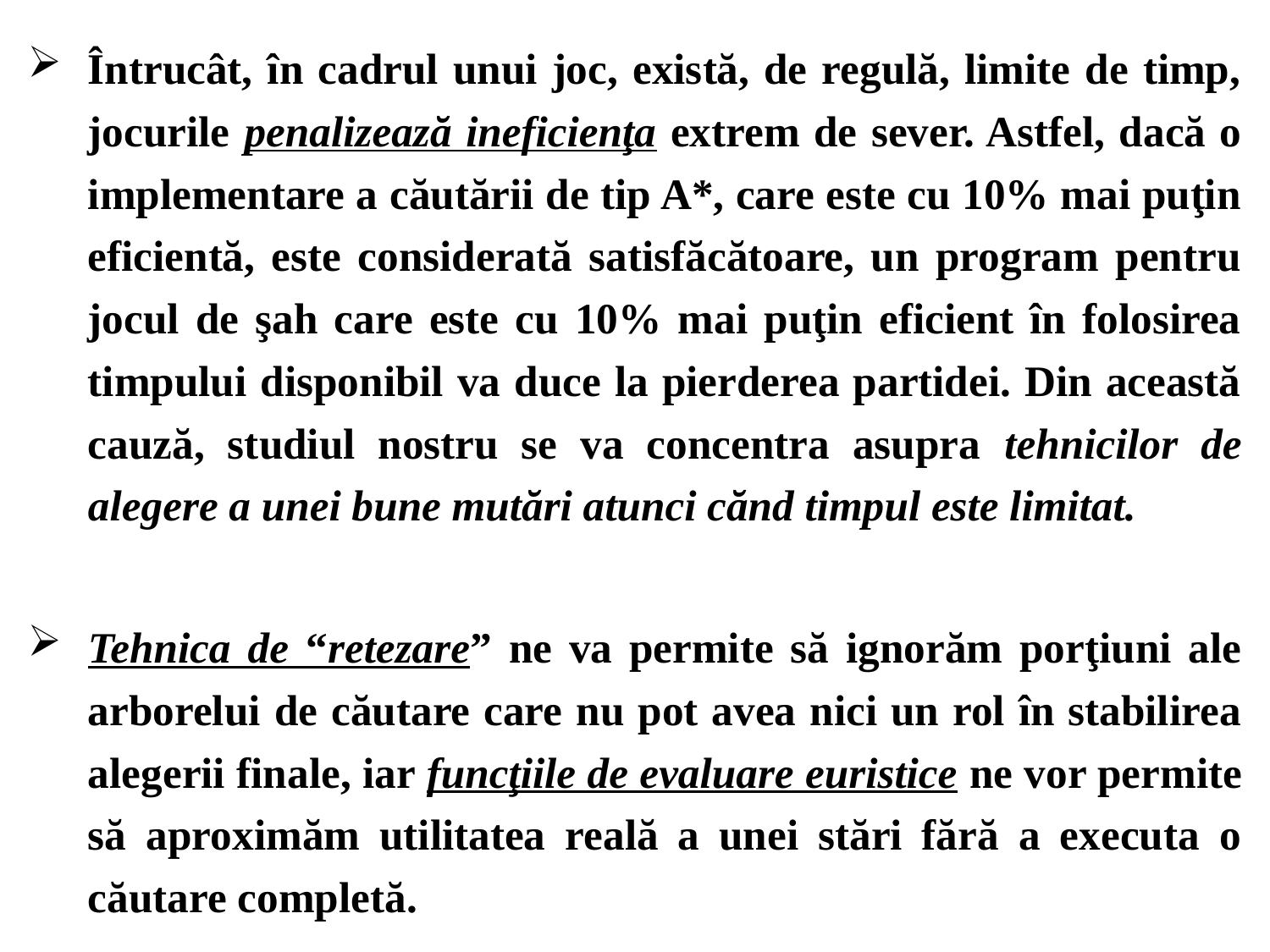

Întrucât, în cadrul unui joc, există, de regulă, limite de timp, jocurile penalizează ineficienţa extrem de sever. Astfel, dacă o implementare a căutării de tip A*, care este cu 10% mai puţin eficientă, este considerată satisfăcătoare, un program pentru jocul de şah care este cu 10% mai puţin eficient în folosirea timpului disponibil va duce la pierderea partidei. Din această cauză, studiul nostru se va concentra asupra tehnicilor de alegere a unei bune mutări atunci cănd timpul este limitat.

Tehnica de “retezare” ne va permite să ignorăm porţiuni ale arborelui de căutare care nu pot avea nici un rol în stabilirea alegerii finale, iar funcţiile de evaluare euristice ne vor permite să aproximăm utilitatea reală a unei stări fără a executa o căutare completă.